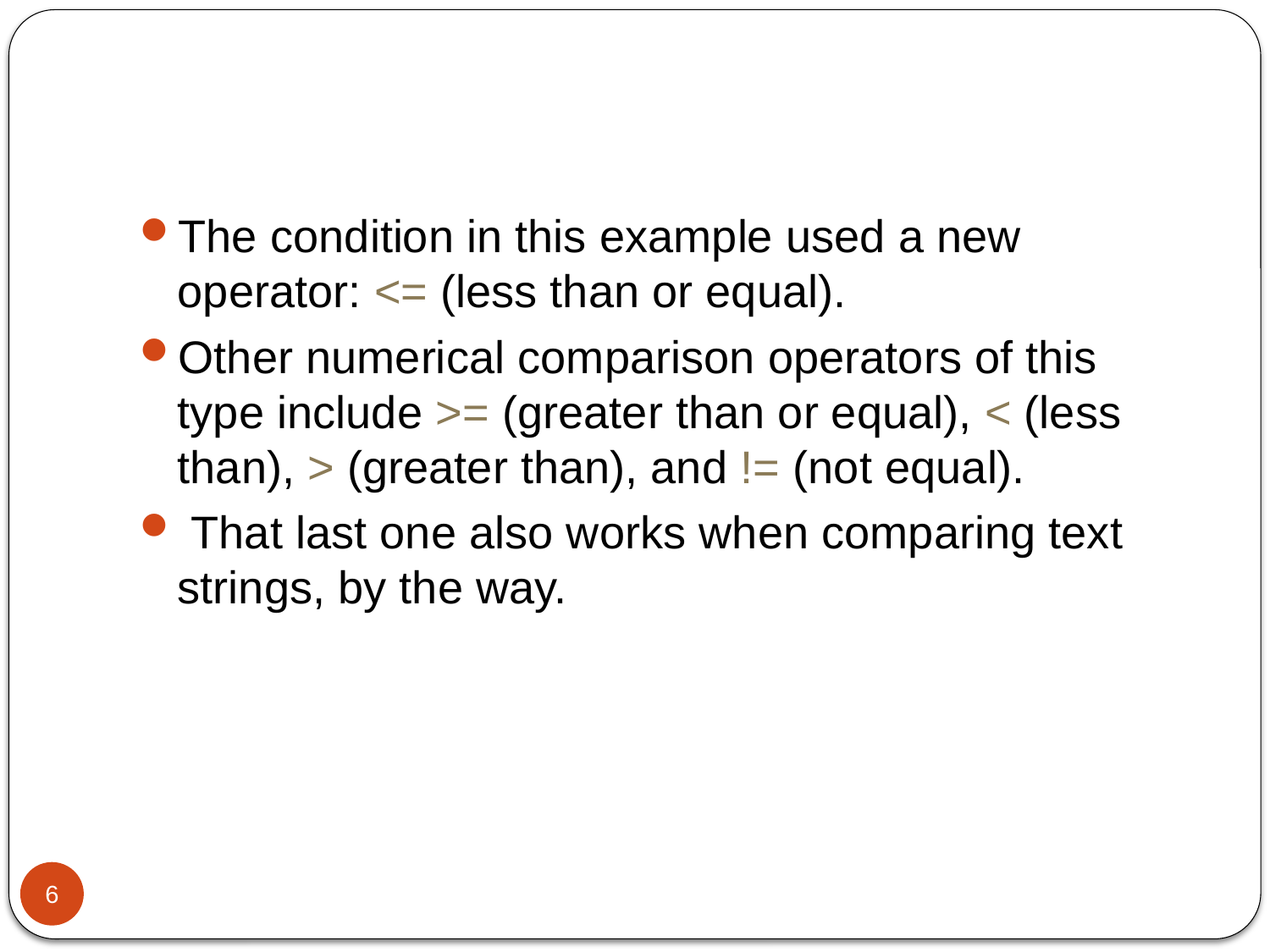

#
The condition in this example used a new operator: <= (less than or equal).
Other numerical comparison operators of this type include >= (greater than or equal), < (less than), > (greater than), and != (not equal).
 That last one also works when comparing text strings, by the way.

6